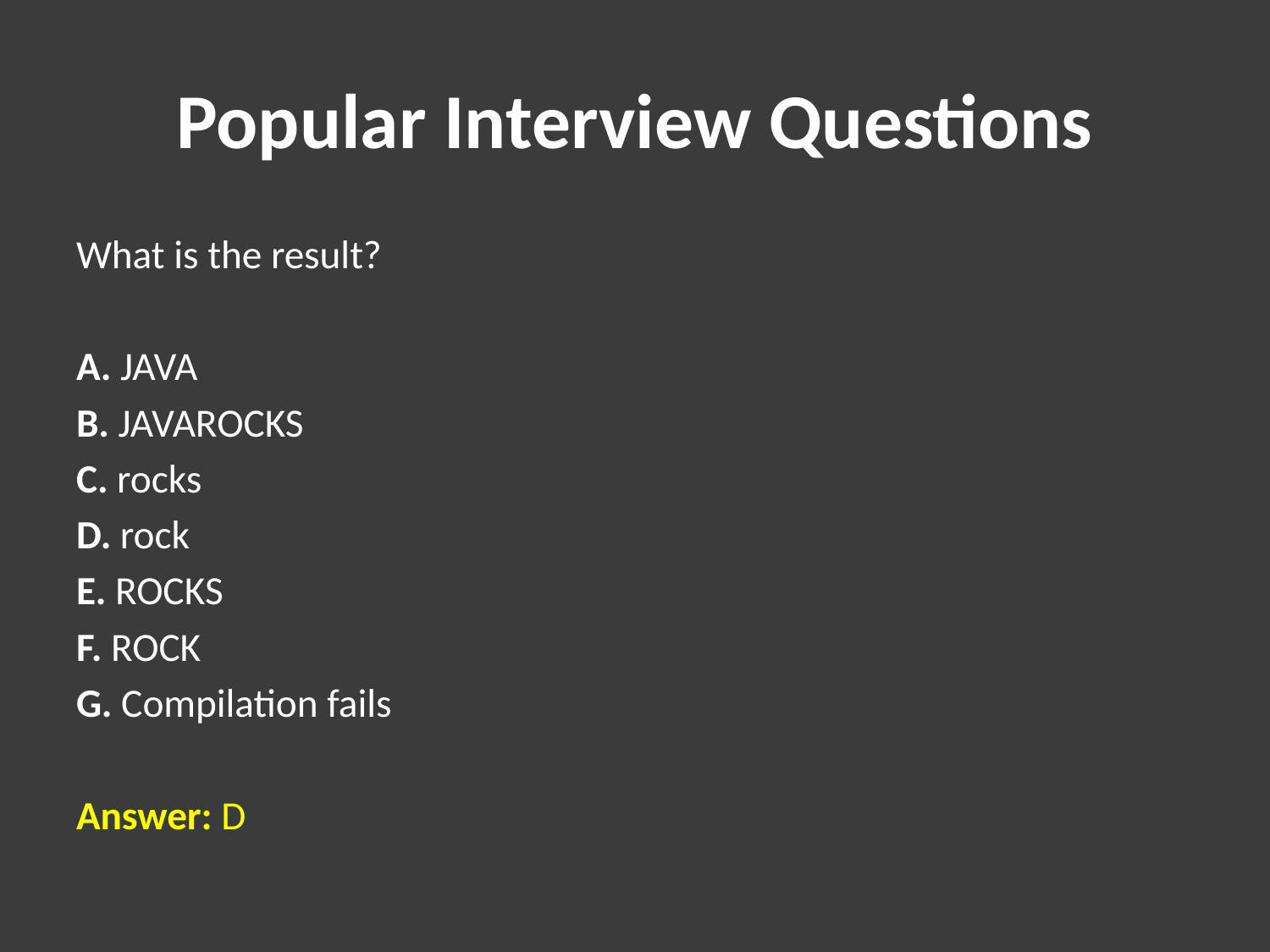

# Popular Interview Questions
What is the result?

A. JAVA
B. JAVAROCKS
C. rocks
D. rock
E. ROCKS
F. ROCK
G. Compilation fails

Answer: D